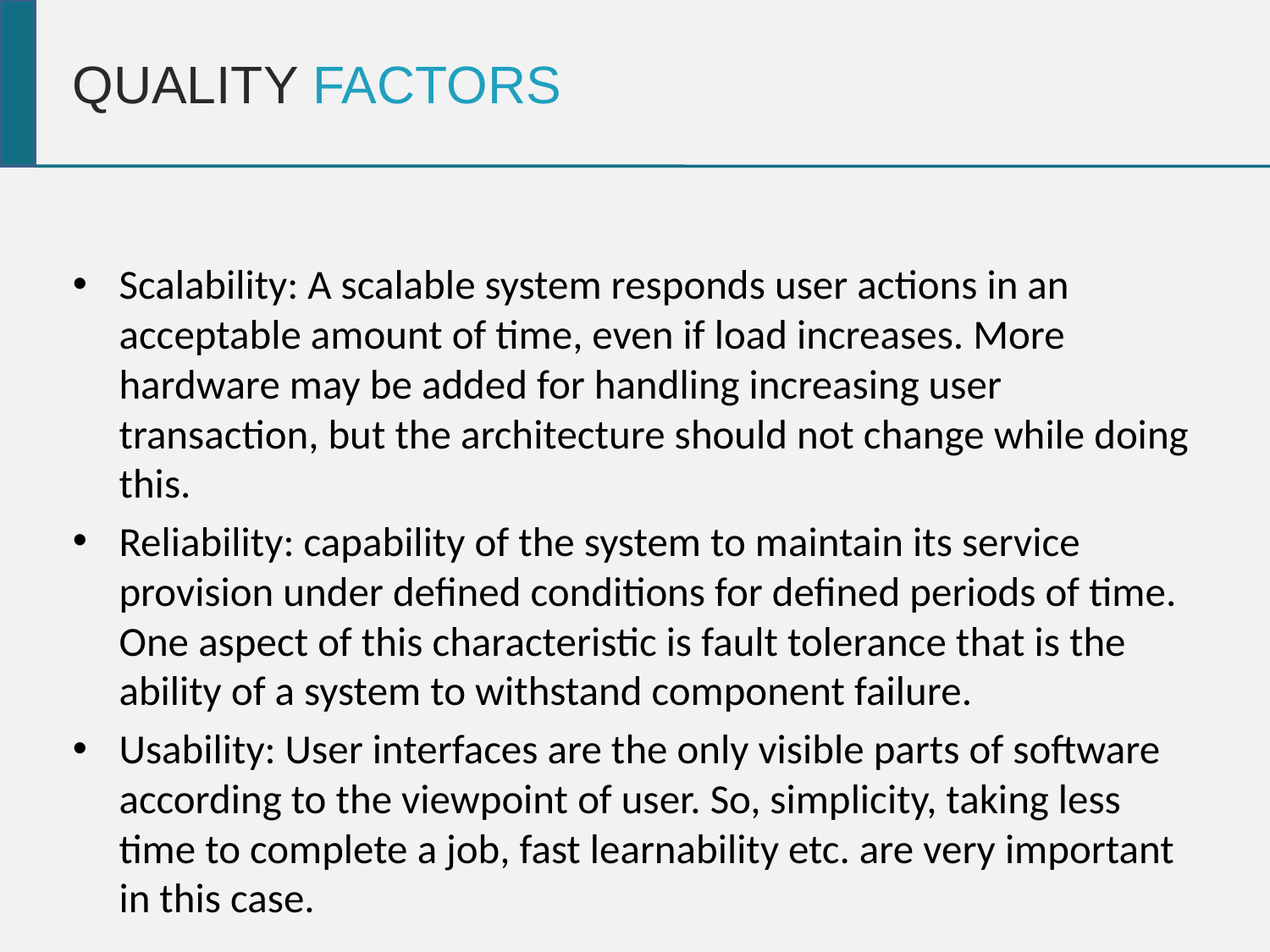

QUALITY FACTORS

Scalability: A scalable system responds user actions in an acceptable amount of time, even if load increases. More hardware may be added for handling increasing user transaction, but the architecture should not change while doing this.
Reliability: capability of the system to maintain its service provision under defined conditions for defined periods of time. One aspect of this characteristic is fault tolerance that is the ability of a system to withstand component failure.
Usability: User interfaces are the only visible parts of software according to the viewpoint of user. So, simplicity, taking less time to complete a job, fast learnability etc. are very important in this case.